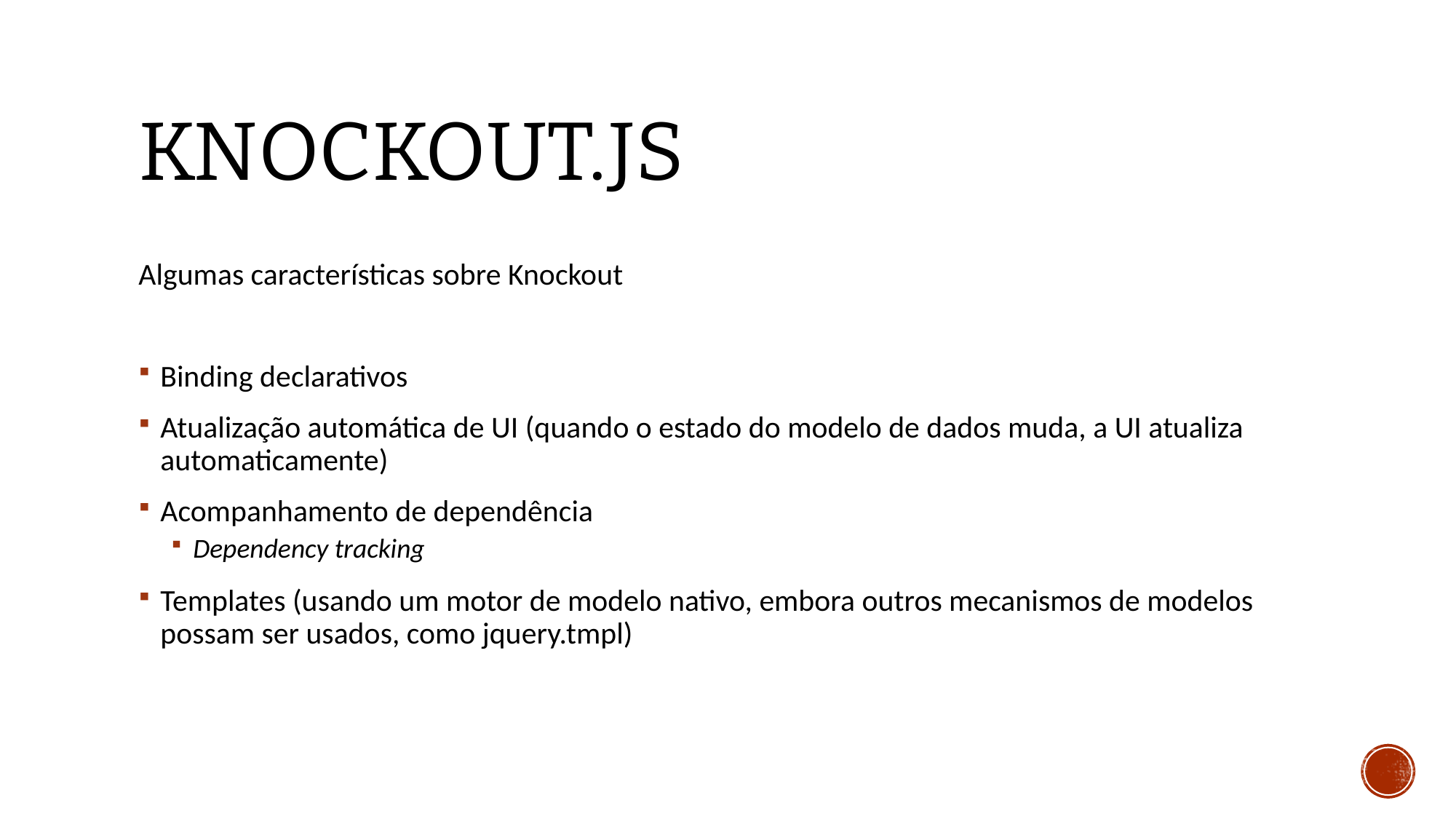

# KNOCKOUT.JS
Algumas características sobre Knockout

Binding declarativos
Atualização automática de UI (quando o estado do modelo de dados muda, a UI atualiza automaticamente)
Acompanhamento de dependência
Dependency tracking
Templates (usando um motor de modelo nativo, embora outros mecanismos de modelos possam ser usados, como jquery.tmpl)